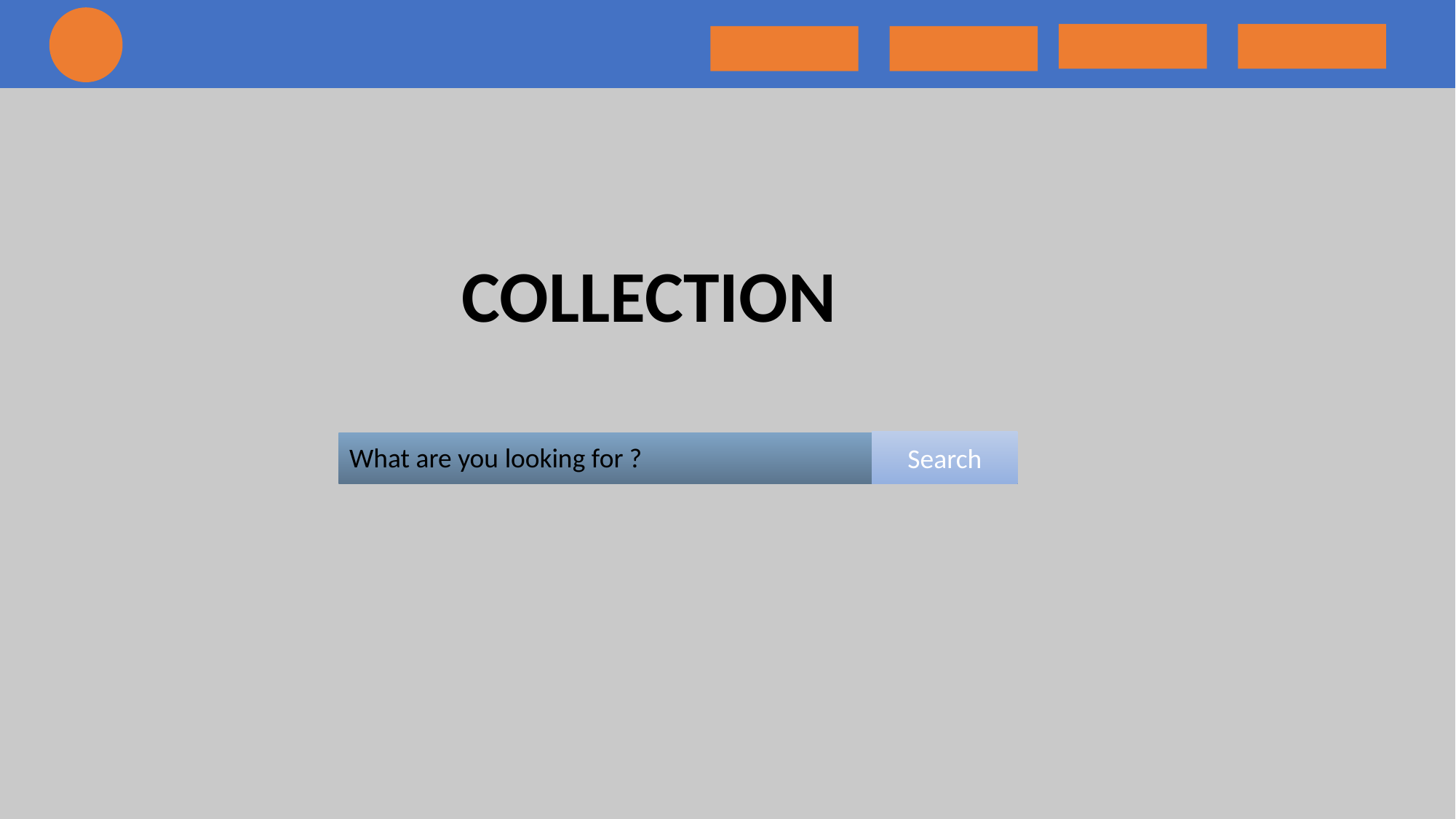

COLLECTION
Search

What are you looking for ?